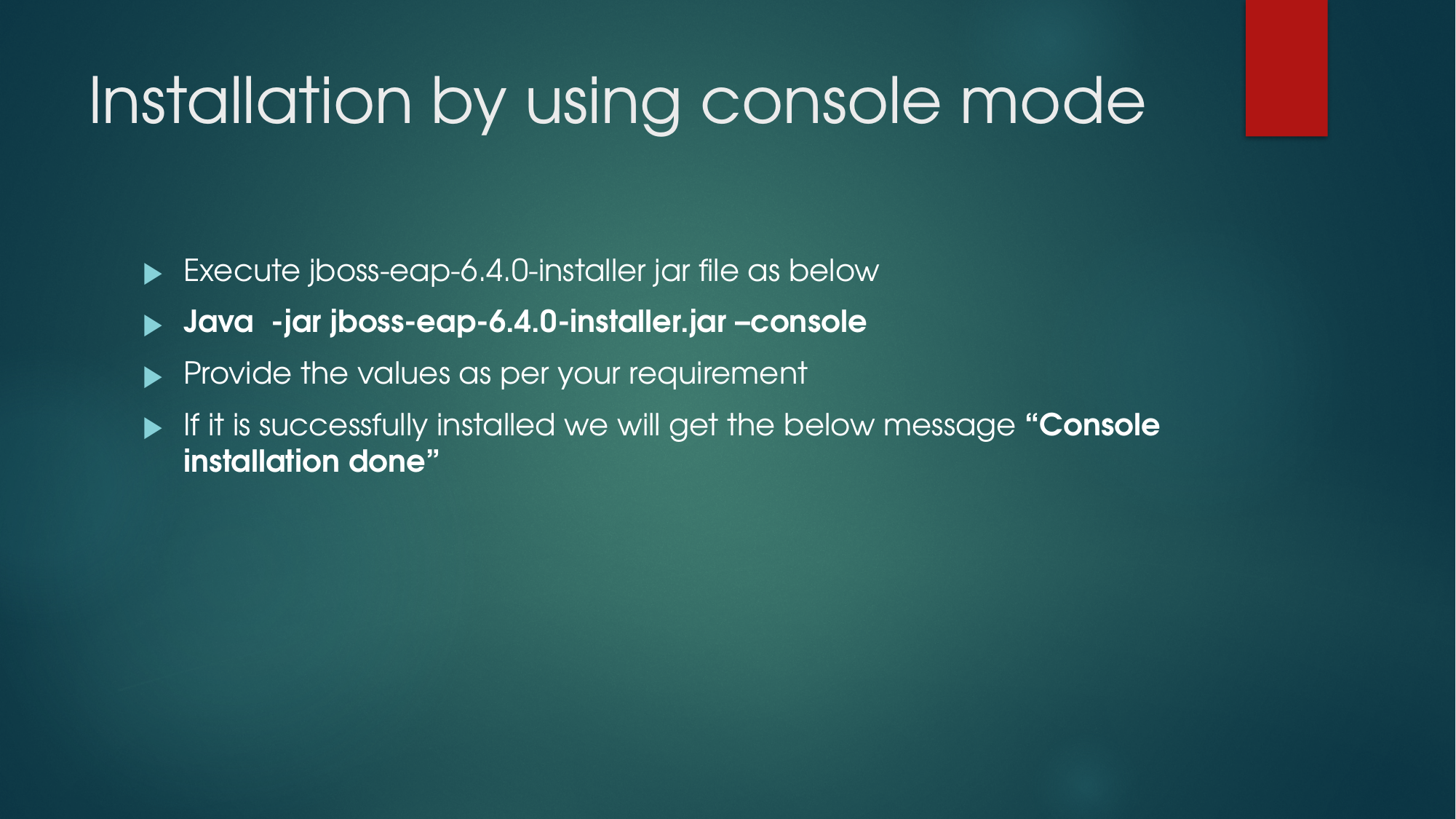

# Installation by using console mode
Execute jboss-eap-6.4.0-installer jar file as below
Java  -jar jboss-eap-6.4.0-installer.jar –console
Provide the values as per your requirement
If it is successfully installed we will get the below message “Console installation done”